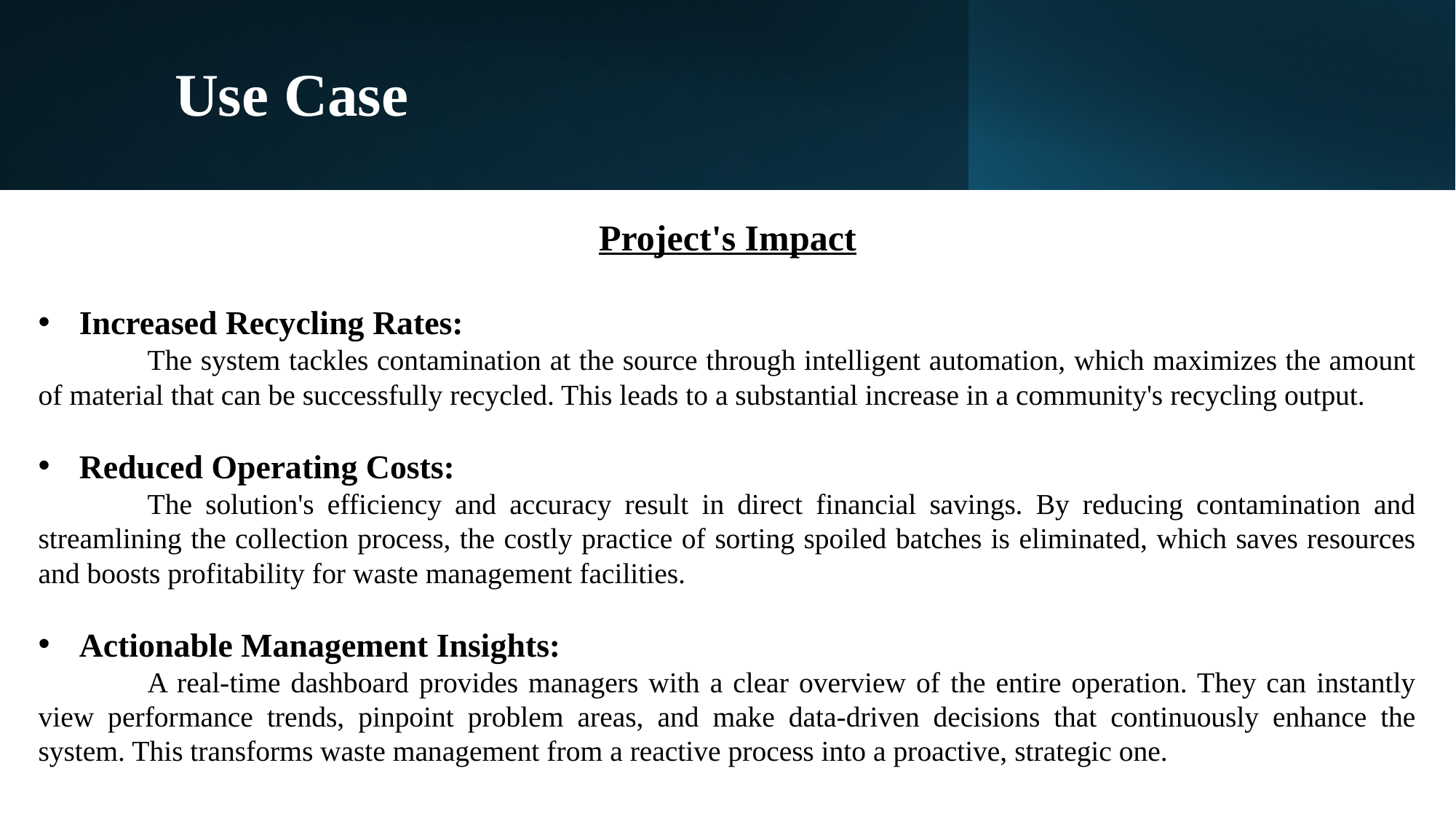

Use Case
Project's Impact

Increased Recycling Rates:
	The system tackles contamination at the source through intelligent automation, which maximizes the amount of material that can be successfully recycled. This leads to a substantial increase in a community's recycling output.

Reduced Operating Costs:
	The solution's efficiency and accuracy result in direct financial savings. By reducing contamination and streamlining the collection process, the costly practice of sorting spoiled batches is eliminated, which saves resources and boosts profitability for waste management facilities.

Actionable Management Insights:
	A real-time dashboard provides managers with a clear overview of the entire operation. They can instantly view performance trends, pinpoint problem areas, and make data-driven decisions that continuously enhance the system. This transforms waste management from a reactive process into a proactive, strategic one.